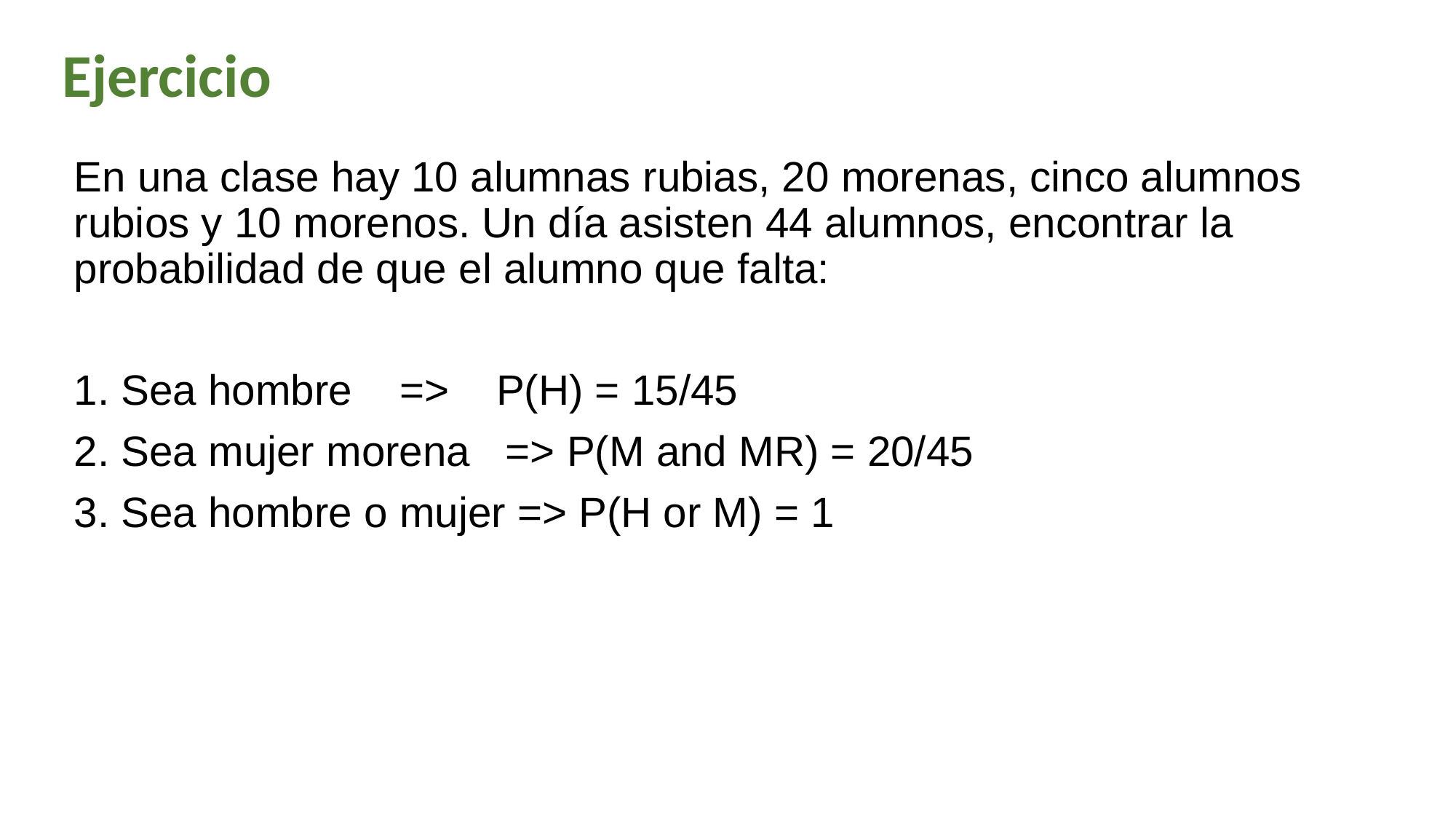

# Ejercicio
En una clase hay 10 alumnas rubias, 20 morenas, cinco alumnos rubios y 10 morenos. Un día asisten 44 alumnos, encontrar la probabilidad de que el alumno que falta:

 Sea hombre    =>    P(H) = 15/45
 Sea mujer morena   => P(M and MR) = 20/45
 Sea hombre o mujer => P(H or M) = 1